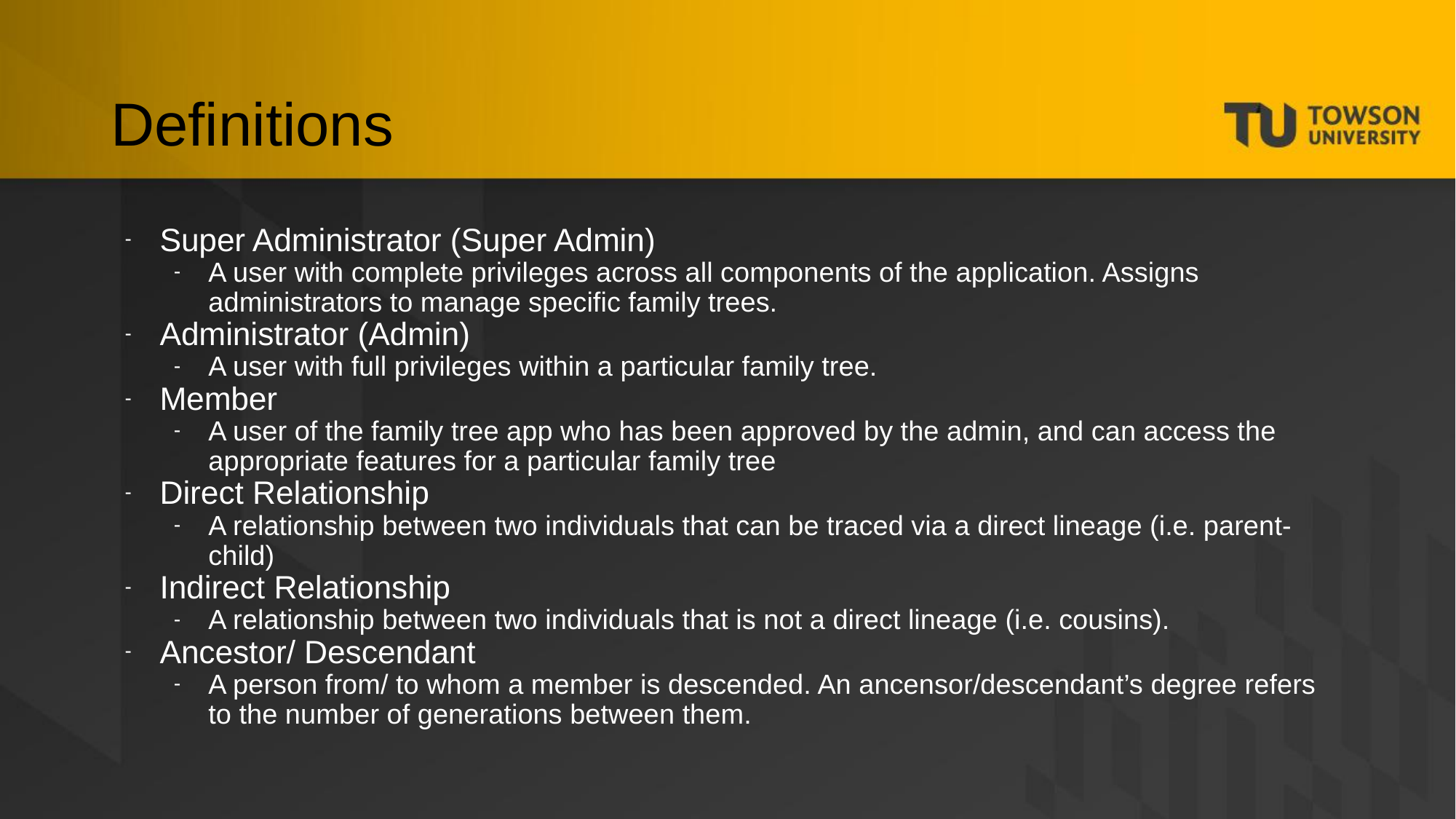

# Definitions
Super Administrator (Super Admin)
A user with complete privileges across all components of the application. Assigns administrators to manage specific family trees.
Administrator (Admin)
A user with full privileges within a particular family tree.
Member
A user of the family tree app who has been approved by the admin, and can access the appropriate features for a particular family tree
Direct Relationship
A relationship between two individuals that can be traced via a direct lineage (i.e. parent-child)
Indirect Relationship
A relationship between two individuals that is not a direct lineage (i.e. cousins).
Ancestor/ Descendant
A person from/ to whom a member is descended. An ancensor/descendant’s degree refers to the number of generations between them.